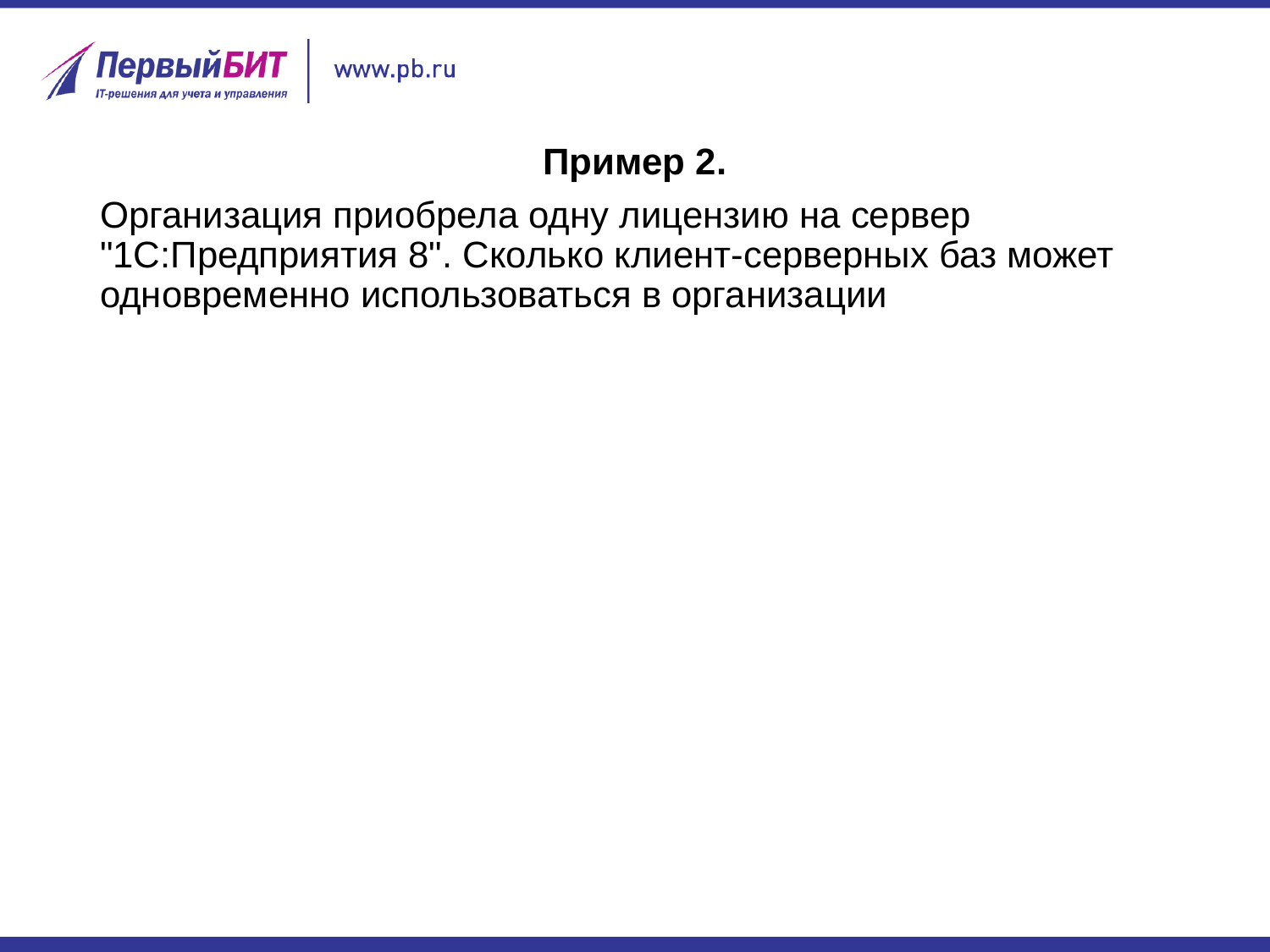

#
Пример 2.
Организация приобрела одну лицензию на сервер "1С:Предприятия 8". Сколько клиент-серверных баз может одновременно использоваться в организации